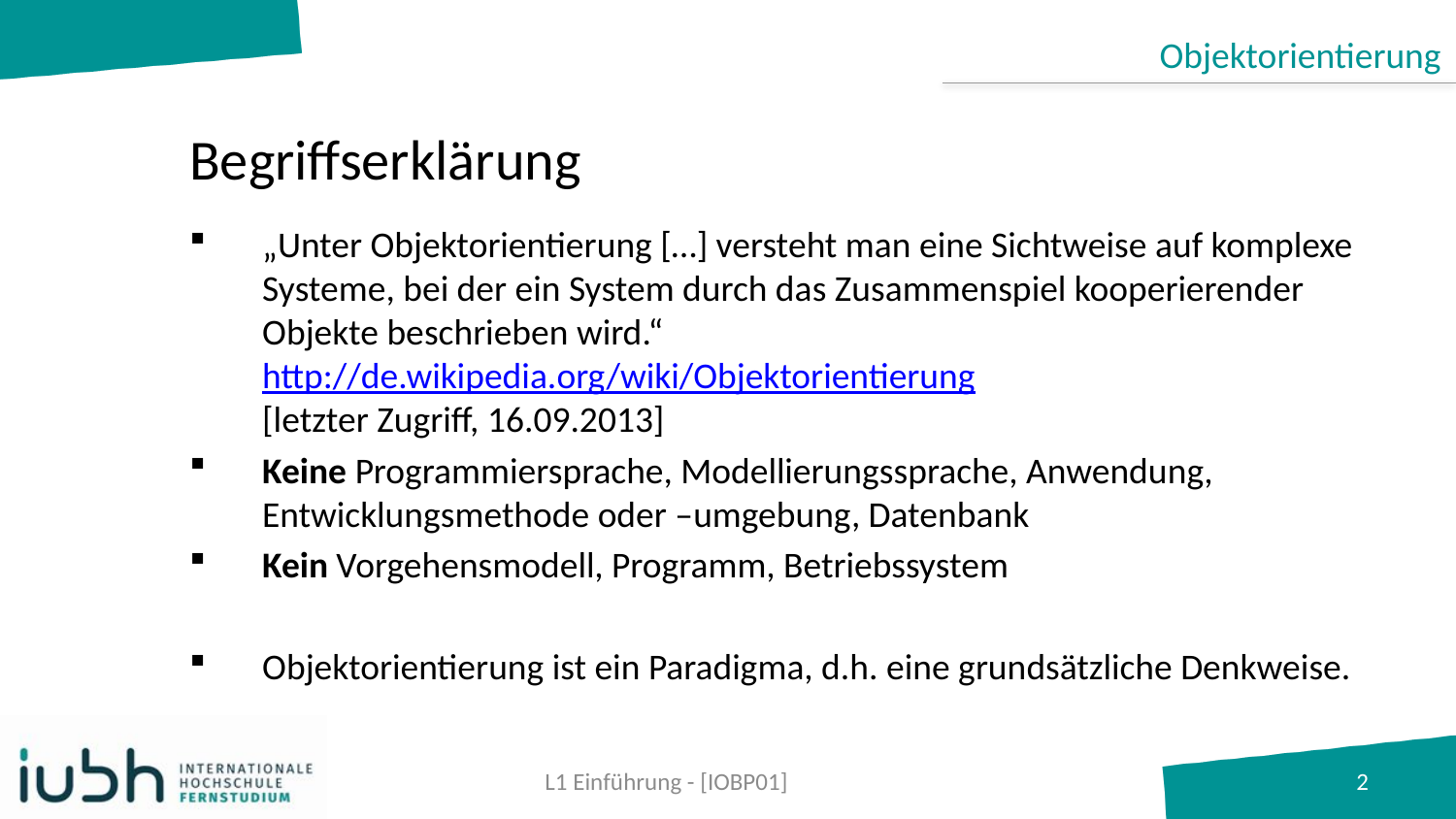

Objektorientierung
# Begriffserklärung
„Unter Objektorientierung […] versteht man eine Sichtweise auf komplexe Systeme, bei der ein System durch das Zusammenspiel kooperierender Objekte beschrieben wird.“ http://de.wikipedia.org/wiki/Objektorientierung
[letzter Zugriff, 16.09.2013]
Keine Programmiersprache, Modellierungssprache, Anwendung, Entwicklungsmethode oder –umgebung, Datenbank
Kein Vorgehensmodell, Programm, Betriebssystem

Objektorientierung ist ein Paradigma, d.h. eine grundsätzliche Denkweise.

L1 Einführung - [IOBP01]
2